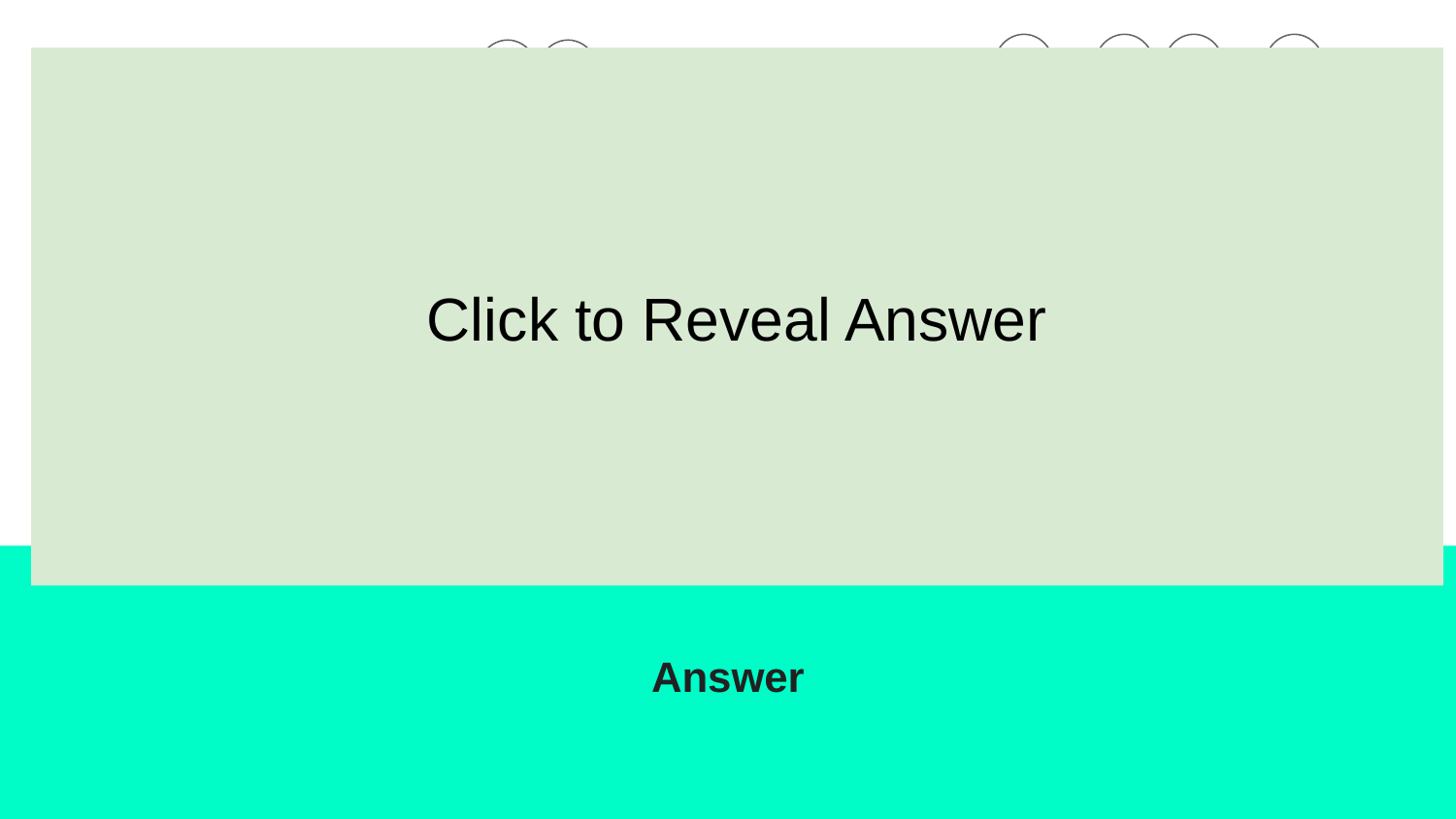

Click to Reveal Answer

# N2+ 3H2 --> 2NH3

Answer